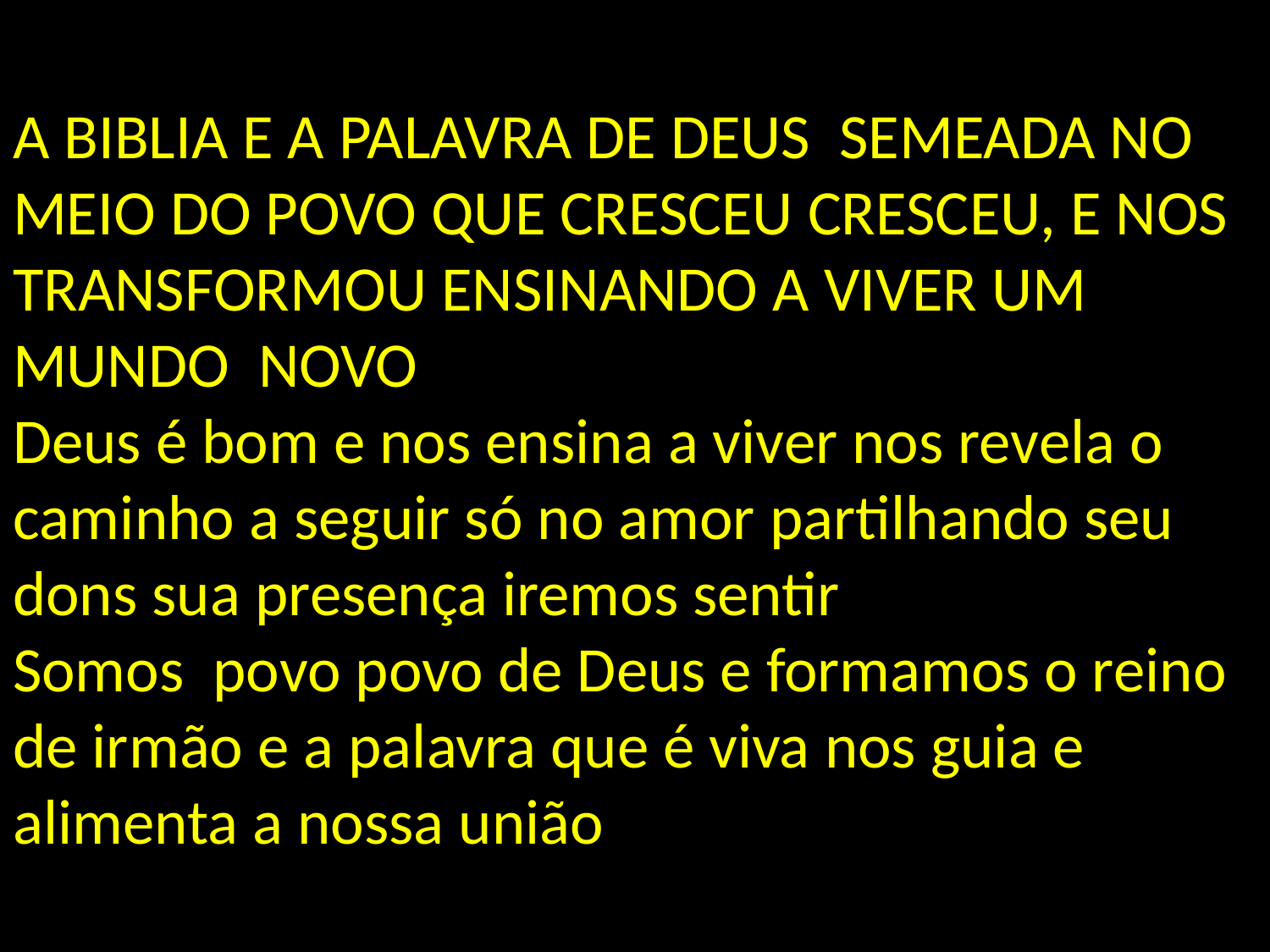

# A BIBLIA E A PALAVRA DE DEUS  SEMEADA NO MEIO DO POVO QUE CRESCEU CRESCEU, E NOS TRANSFORMOU ENSINANDO A VIVER UM MUNDO  NOVO Deus é bom e nos ensina a viver nos revela o caminho a seguir só no amor partilhando seu dons sua presença iremos sentir Somos  povo povo de Deus e formamos o reino de irmão e a palavra que é viva nos guia e alimenta a nossa união